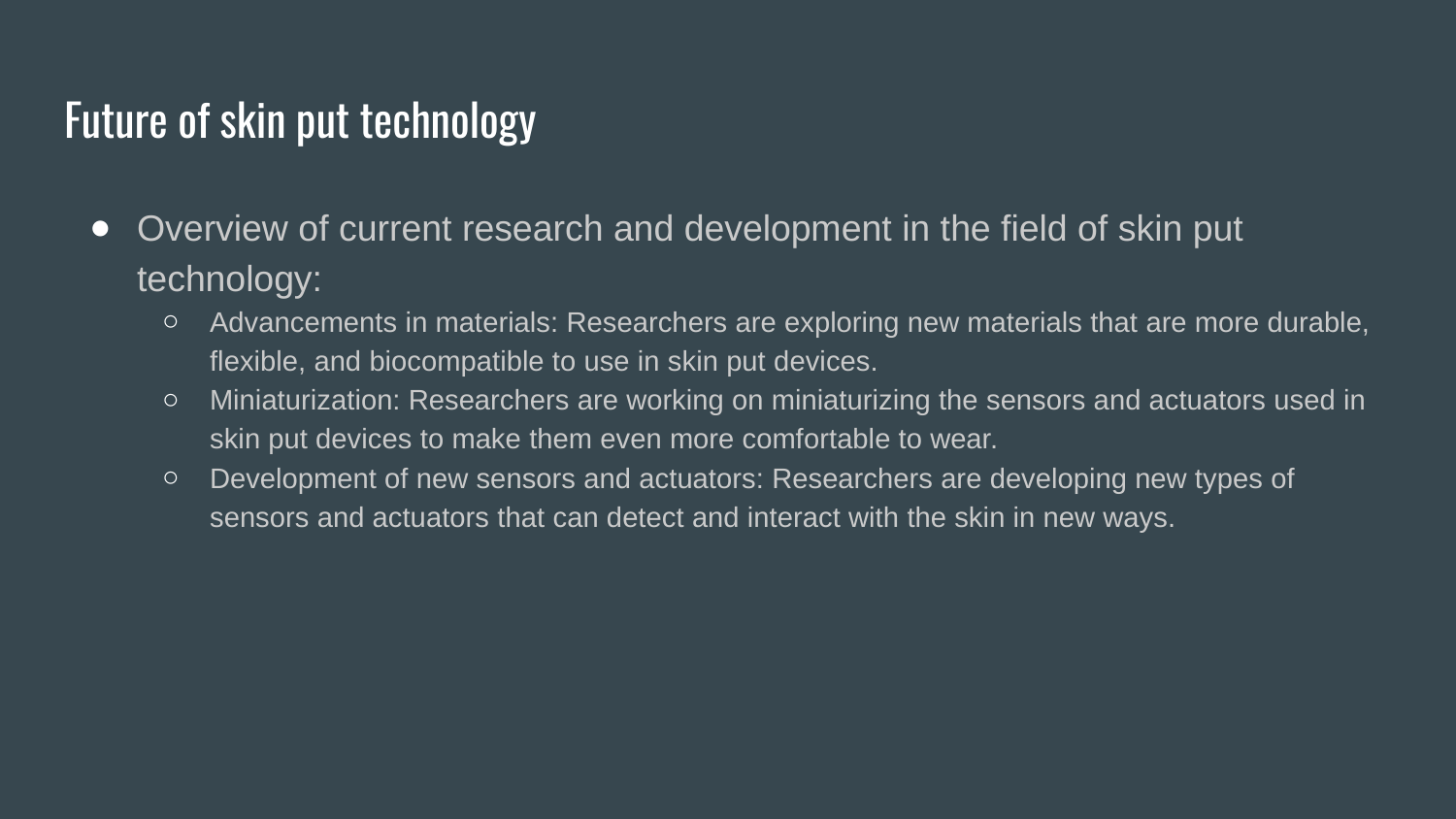

# Future of skin put technology
Overview of current research and development in the field of skin put technology:
Advancements in materials: Researchers are exploring new materials that are more durable, flexible, and biocompatible to use in skin put devices.
Miniaturization: Researchers are working on miniaturizing the sensors and actuators used in skin put devices to make them even more comfortable to wear.
Development of new sensors and actuators: Researchers are developing new types of sensors and actuators that can detect and interact with the skin in new ways.